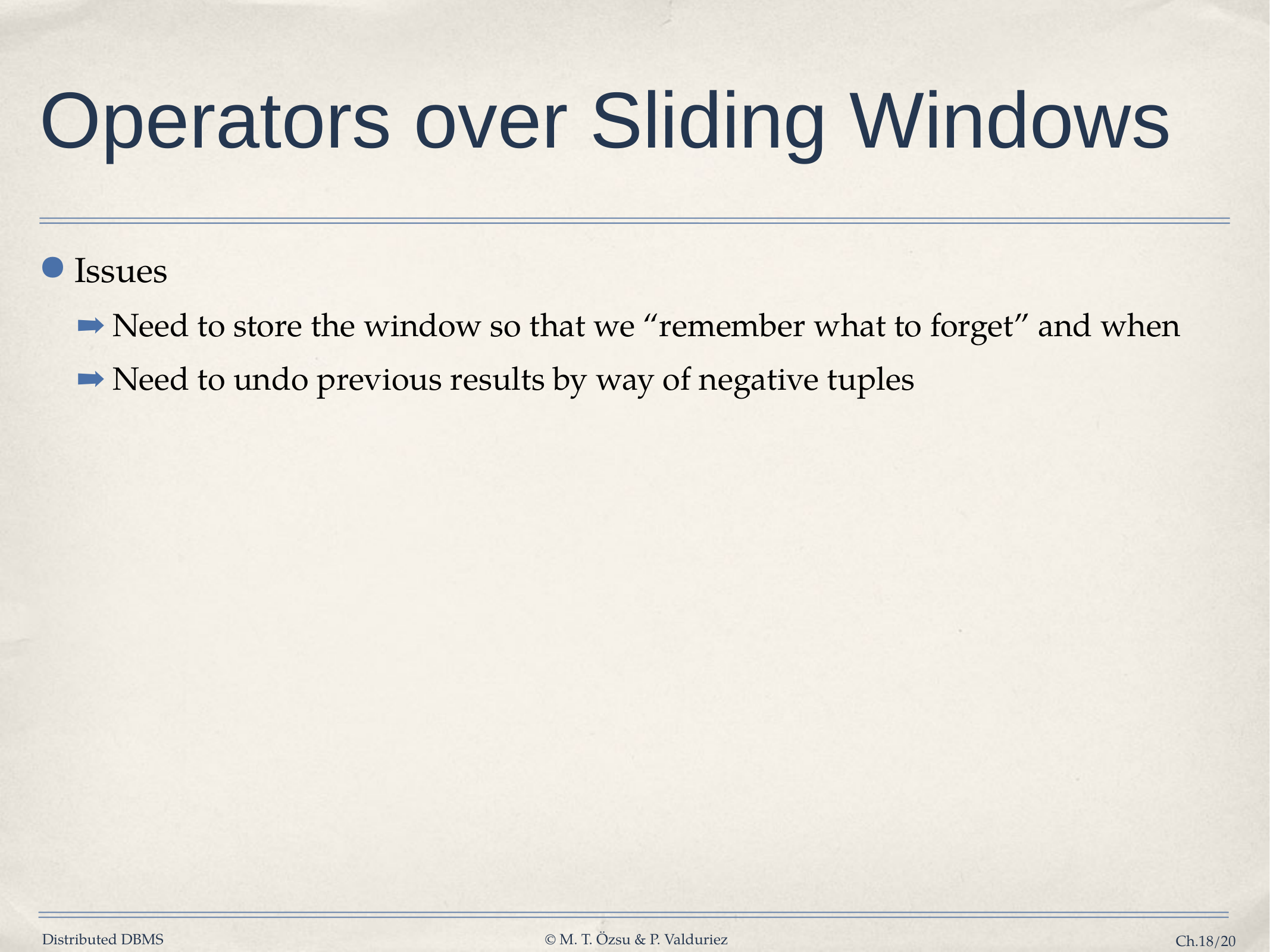

# Operators over Sliding Windows
Issues
Need to store the window so that we “remember what to forget” and when
Need to undo previous results by way of negative tuples